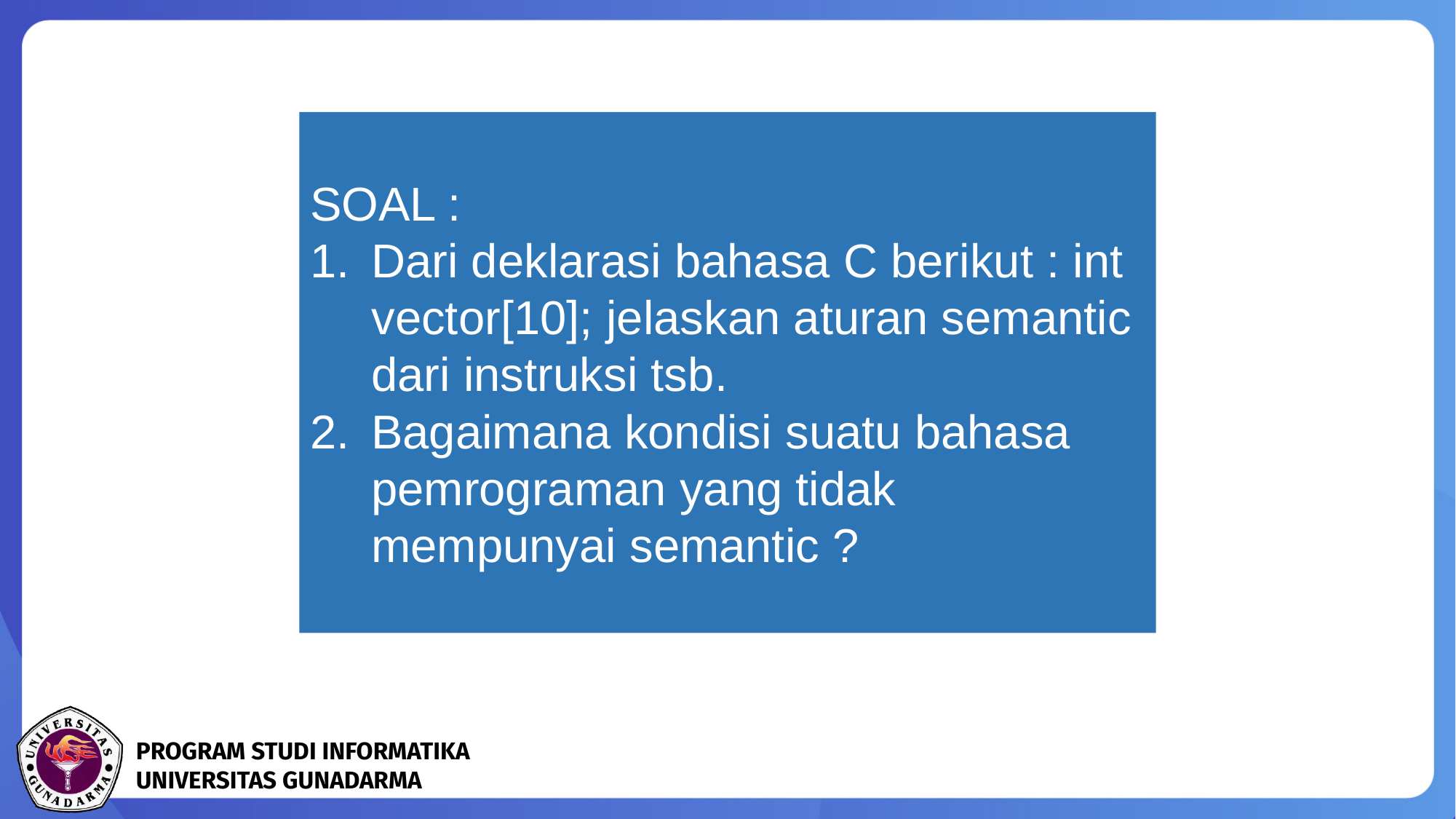

SOAL :
Dari deklarasi bahasa C berikut : int vector[10]; jelaskan aturan semantic dari instruksi tsb.
Bagaimana kondisi suatu bahasa pemrograman yang tidak mempunyai semantic ?
Input the text content you want according to the content you need, and input the text and other information.Input the text content you want according to the content you need, and input the text and other information.

Input the text content you want according to the content you need, and input the text and other information.